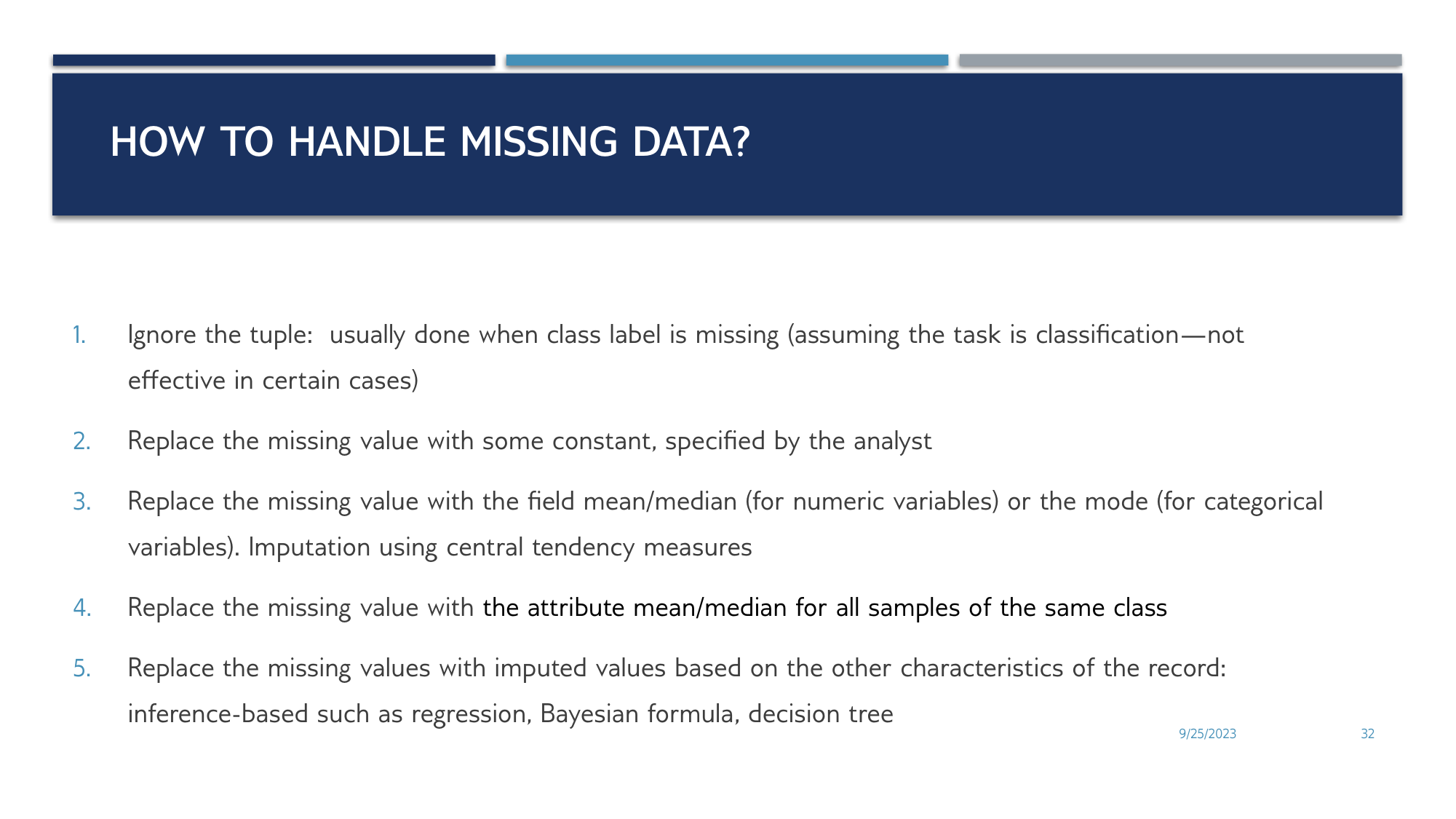

# How to Handle Missing Data?
Ignore the tuple:  usually done when class label is missing (assuming the task is classification—not effective in certain cases)
Replace the missing value with some constant, specified by the analyst
Replace the missing value with the field mean/median (for numeric variables) or the mode (for categorical variables). Imputation using central tendency measures
Replace the missing value with the attribute mean/median for all samples of the same class
Replace the missing values with imputed values based on the other characteristics of the record: inference-based such as regression, Bayesian formula, decision tree
9/25/2023
32